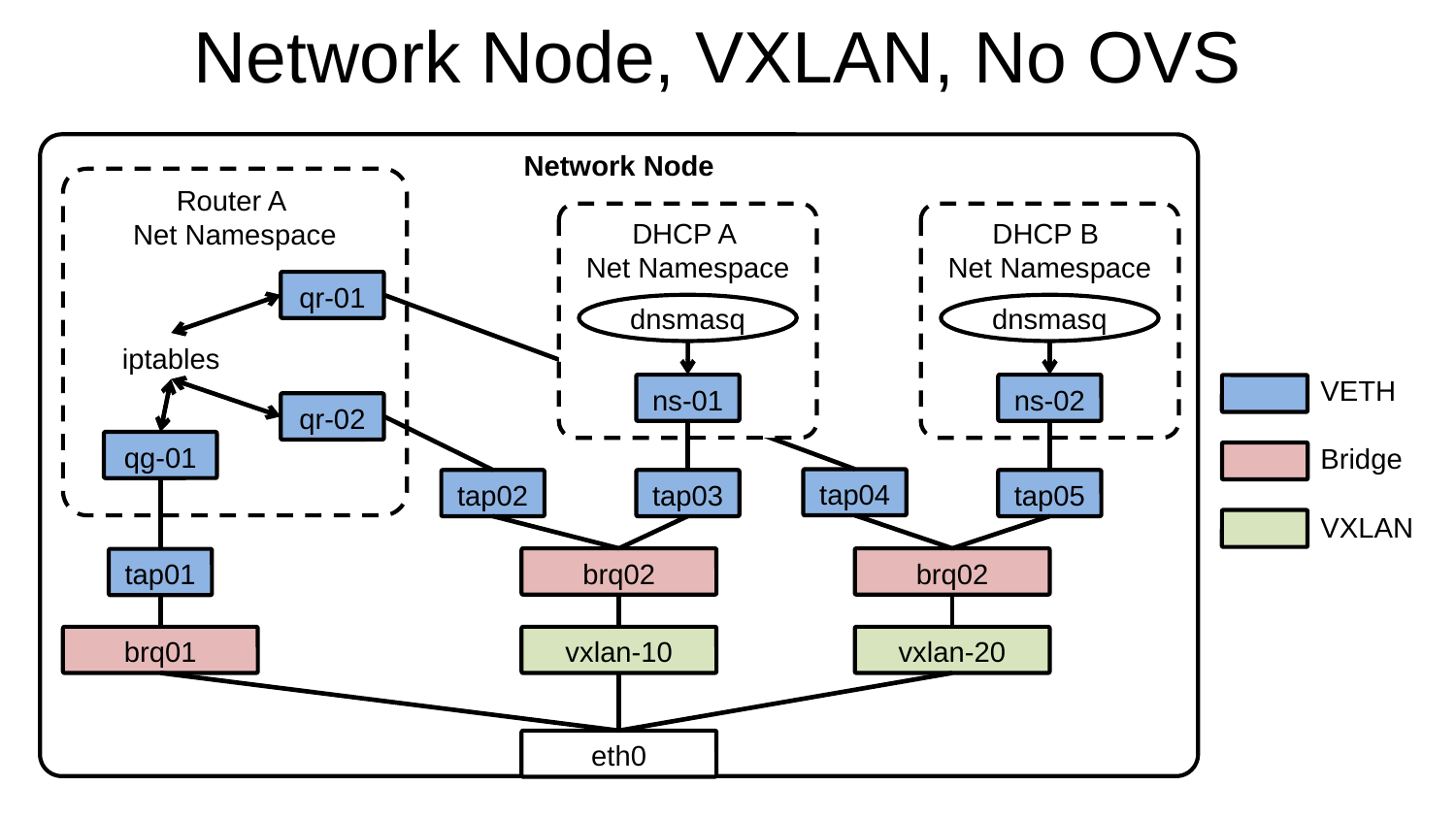

# Network Node, VXLAN, No OVS
Network Node
Router A
Net Namespace
DHCP A
Net Namespace
DHCP B
Net Namespace
qr-01
dnsmasq
dnsmasq
iptables
VETH
ns-01
ns-02

qr-02
qg-01
Bridge

tap04
tap02
tap03
tap05
VXLAN

brq02
brq02
tap01
brq01
vxlan-10
vxlan-20
eth0